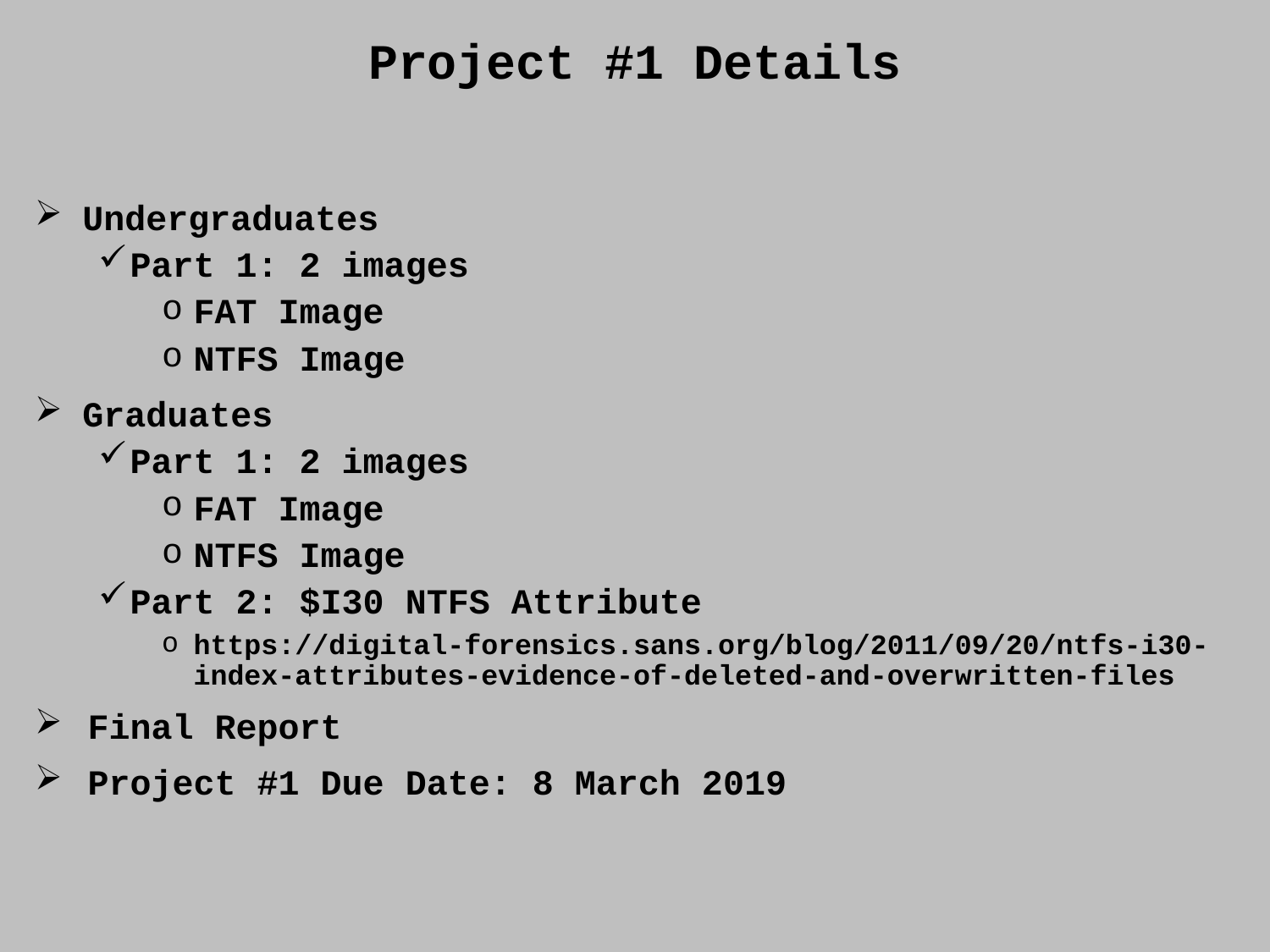

Project #1 Details
Undergraduates
Part 1: 2 images
FAT Image
NTFS Image
Graduates
Part 1: 2 images
FAT Image
NTFS Image
Part 2: $I30 NTFS Attribute
https://digital-forensics.sans.org/blog/2011/09/20/ntfs-i30-index-attributes-evidence-of-deleted-and-overwritten-files
 Final Report
 Project #1 Due Date: 8 March 2019